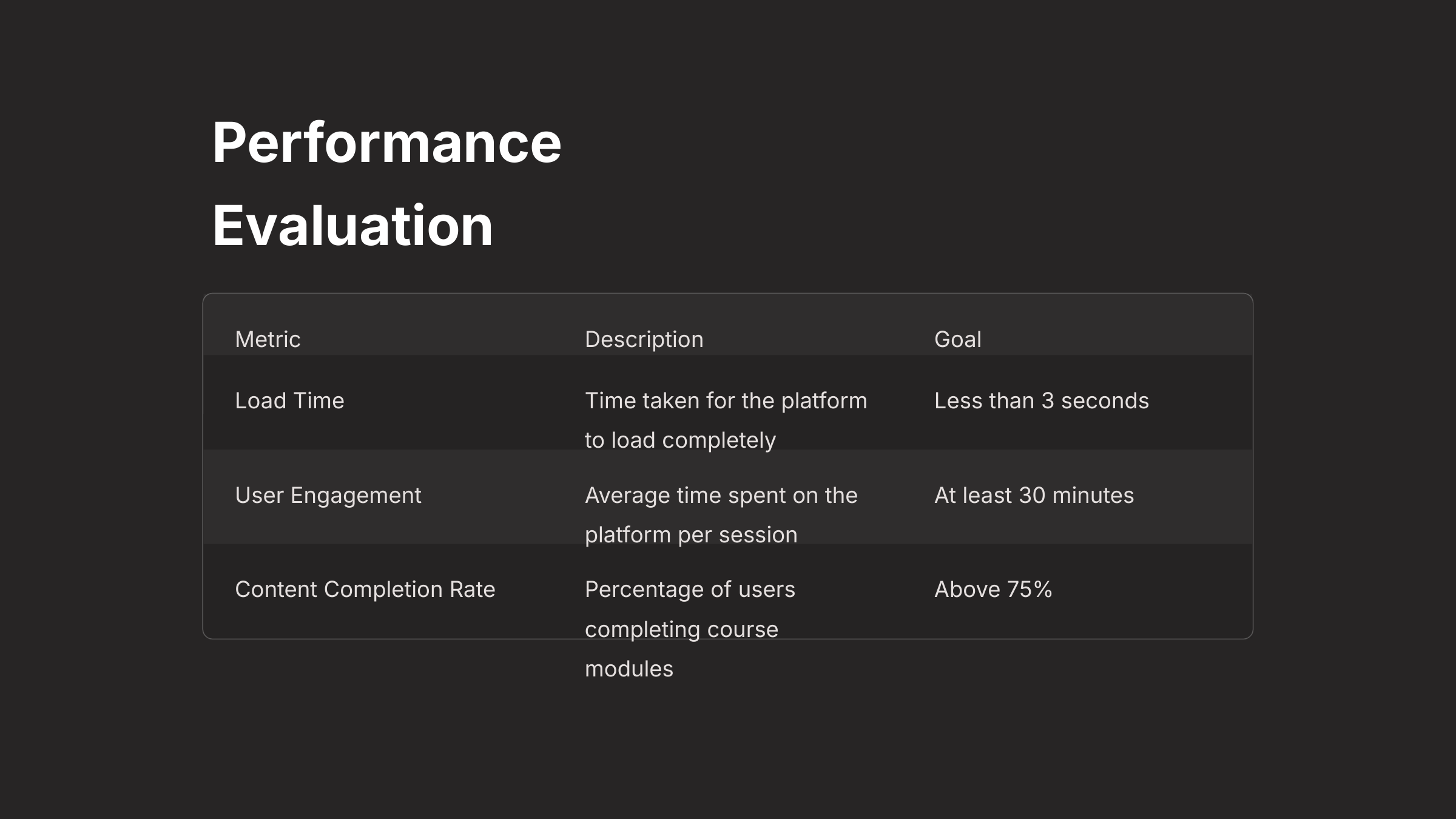

Performance Evaluation

Metric
Description
Goal

Load Time
Time taken for the platform to load completely
Less than 3 seconds

User Engagement
Average time spent on the platform per session
At least 30 minutes

Content Completion Rate
Percentage of users completing course modules
Above 75%